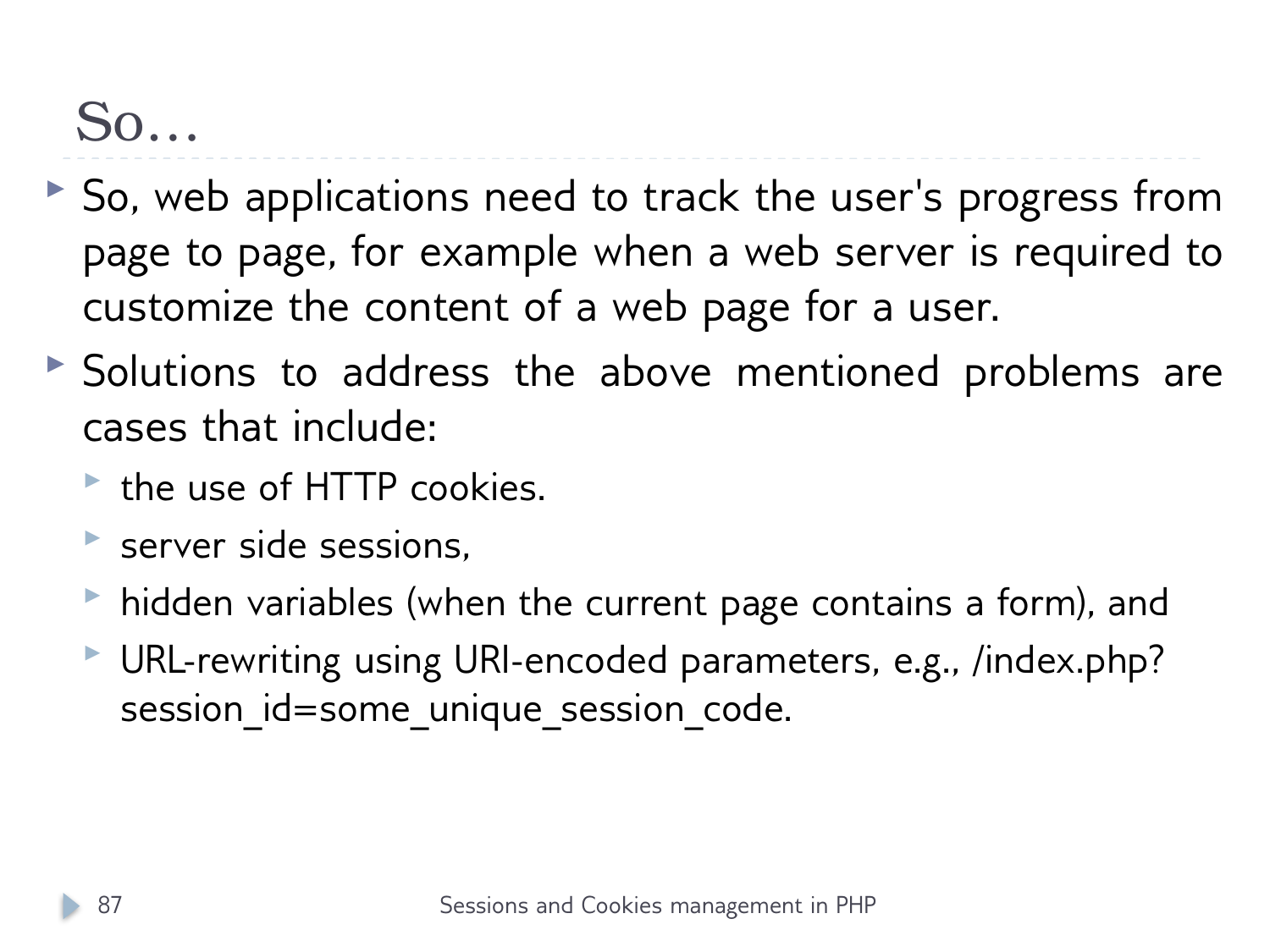

So…
So, web applications need to track the user's progress from page to page, for example when a web server is required to customize the content of a web page for a user.
Solutions to address the above mentioned problems are cases that include:
the use of HTTP cookies.
server side sessions,
hidden variables (when the current page contains a form), and
URL-rewriting using URI-encoded parameters, e.g., /index.php?session_id=some_unique_session_code.

87
Sessions and Cookies management in PHP